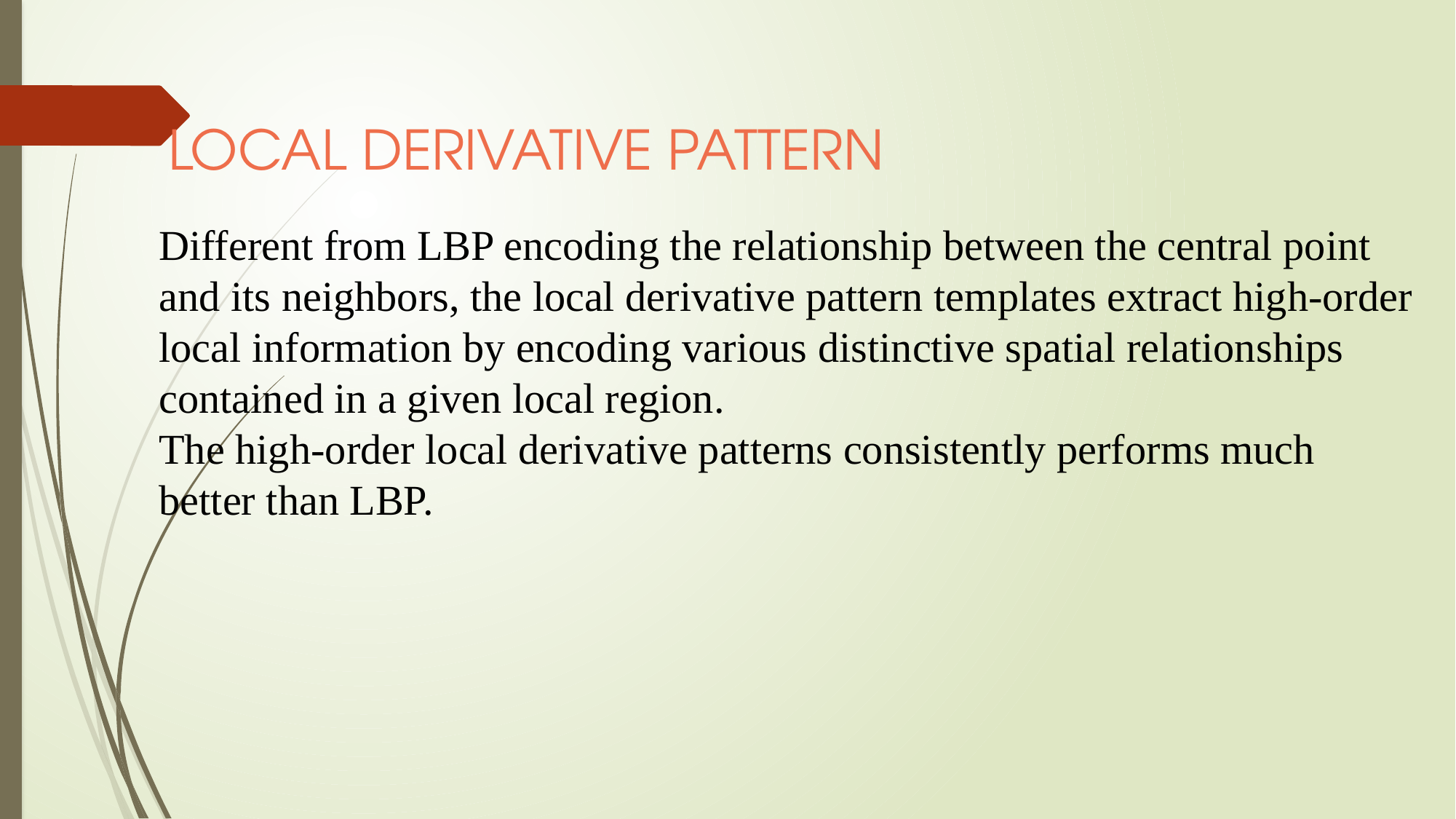

# LOCAL DERIVATIVE PATTERN
Different from LBP encoding the relationship between the central point and its neighbors, the local derivative pattern templates extract high-order local information by encoding various distinctive spatial relationships contained in a given local region.
The high-order local derivative patterns consistently performs much better than LBP.